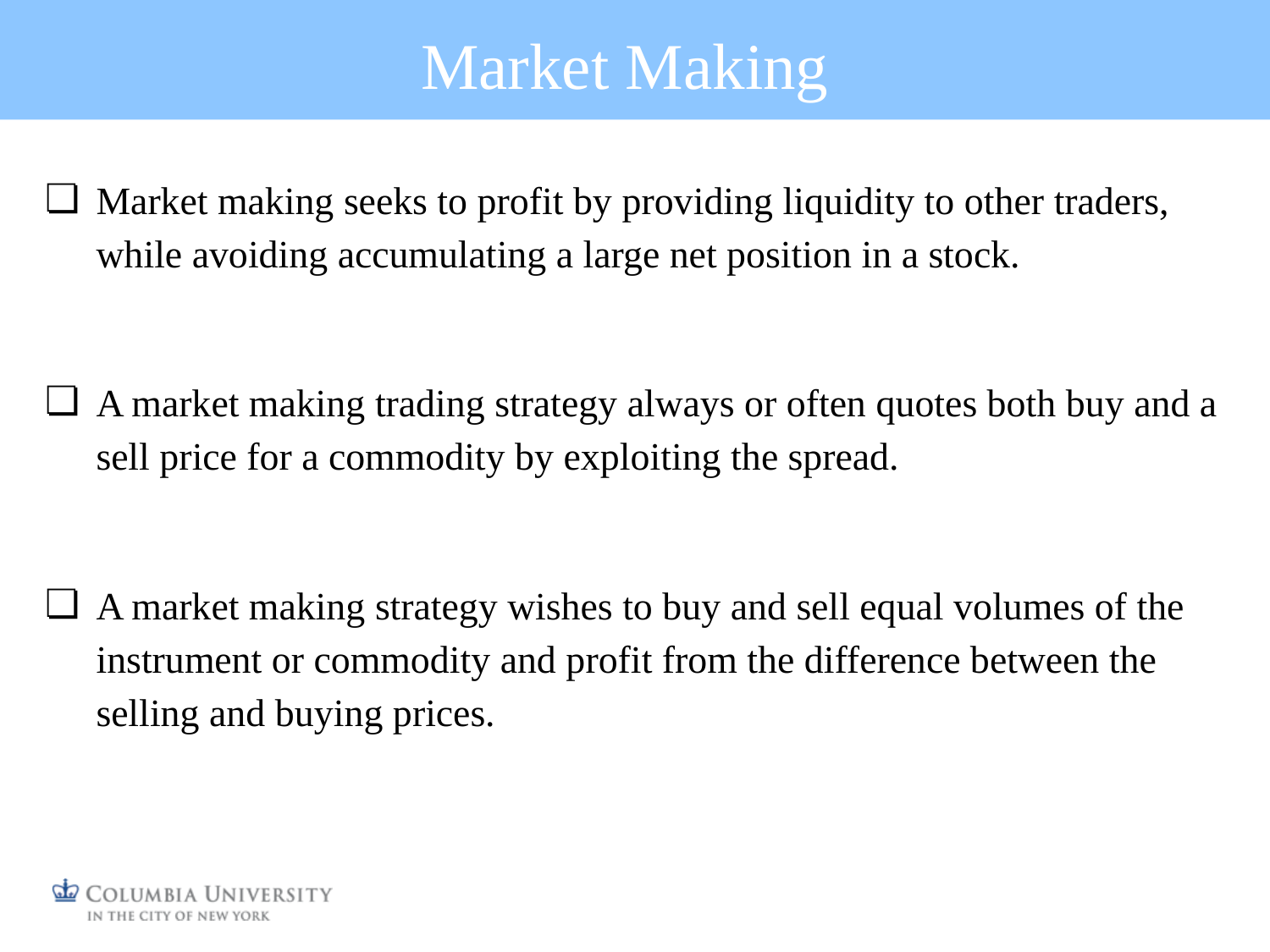

# Market Making
Market making seeks to profit by providing liquidity to other traders, while avoiding accumulating a large net position in a stock.

A market making trading strategy always or often quotes both buy and a sell price for a commodity by exploiting the spread.

A market making strategy wishes to buy and sell equal volumes of the instrument or commodity and profit from the difference between the selling and buying prices.